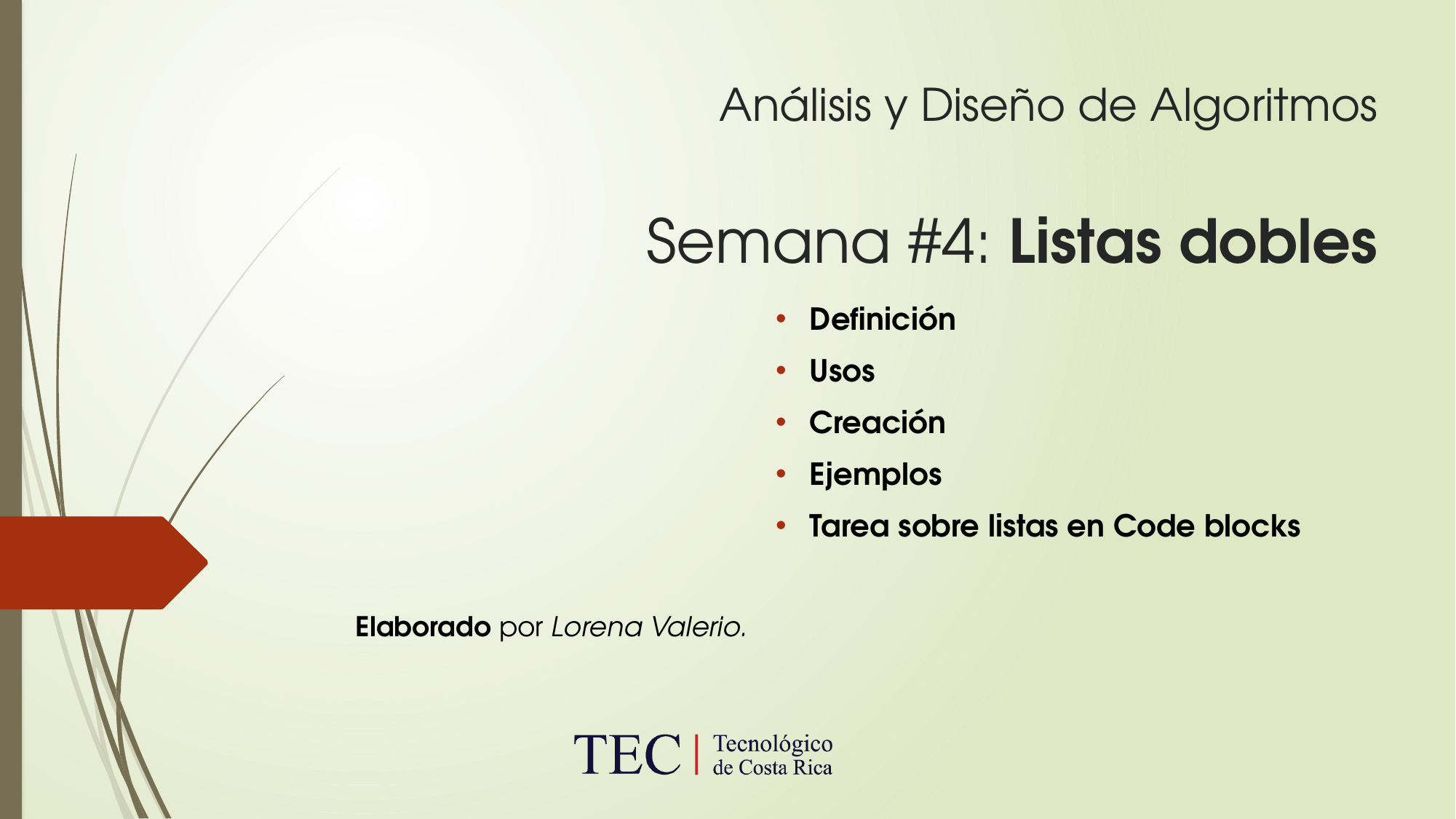

# Análisis y Diseño de Algoritmos Semana #4: Listas dobles
Definición
Usos
Creación
Ejemplos
Tarea sobre listas en Code blocks
Elaborado por Lorena Valerio.